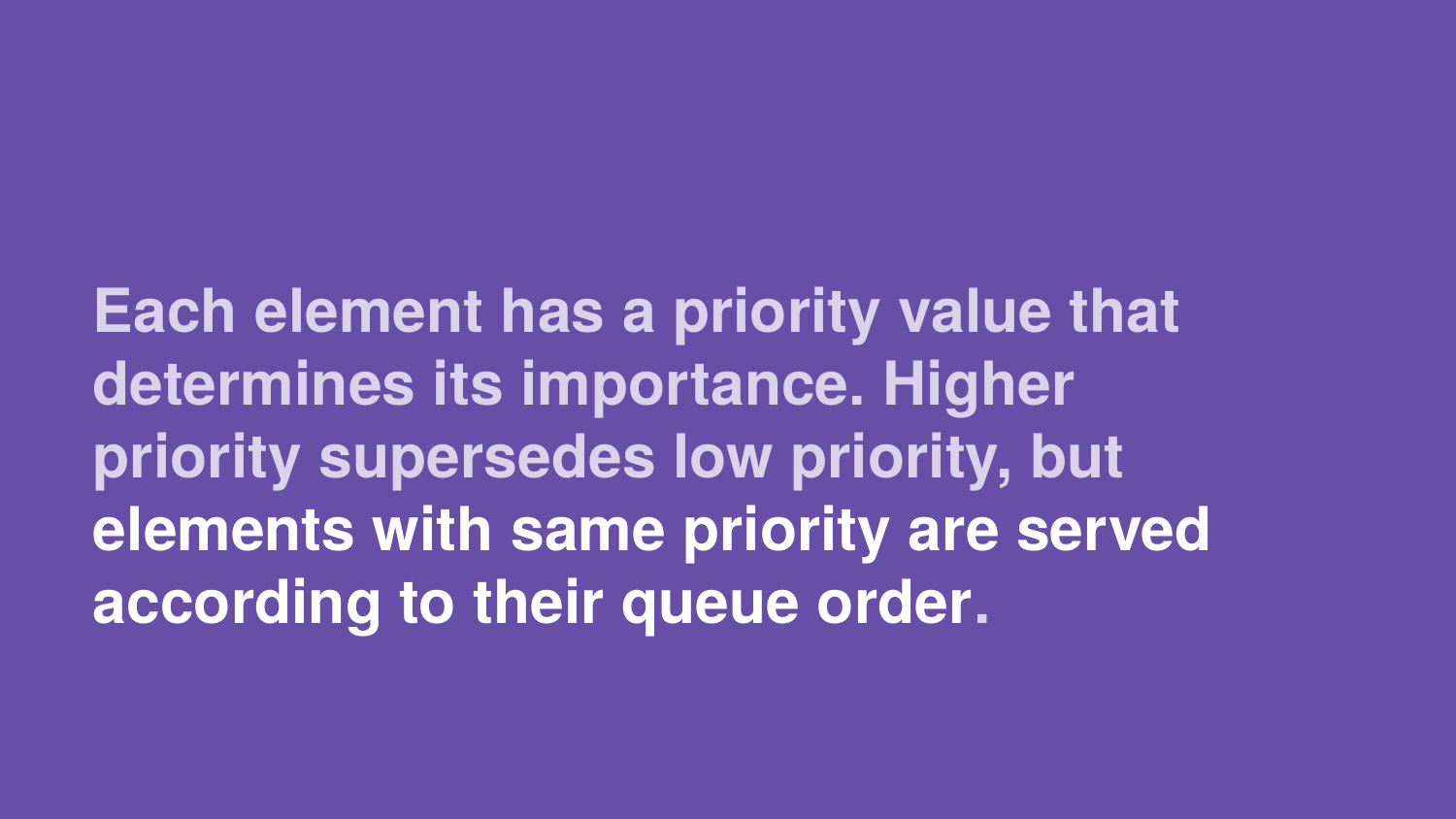

Each element has a priority value that determines its importance. Higher priority supersedes low priority, but elements with same priority are served according to their queue order.